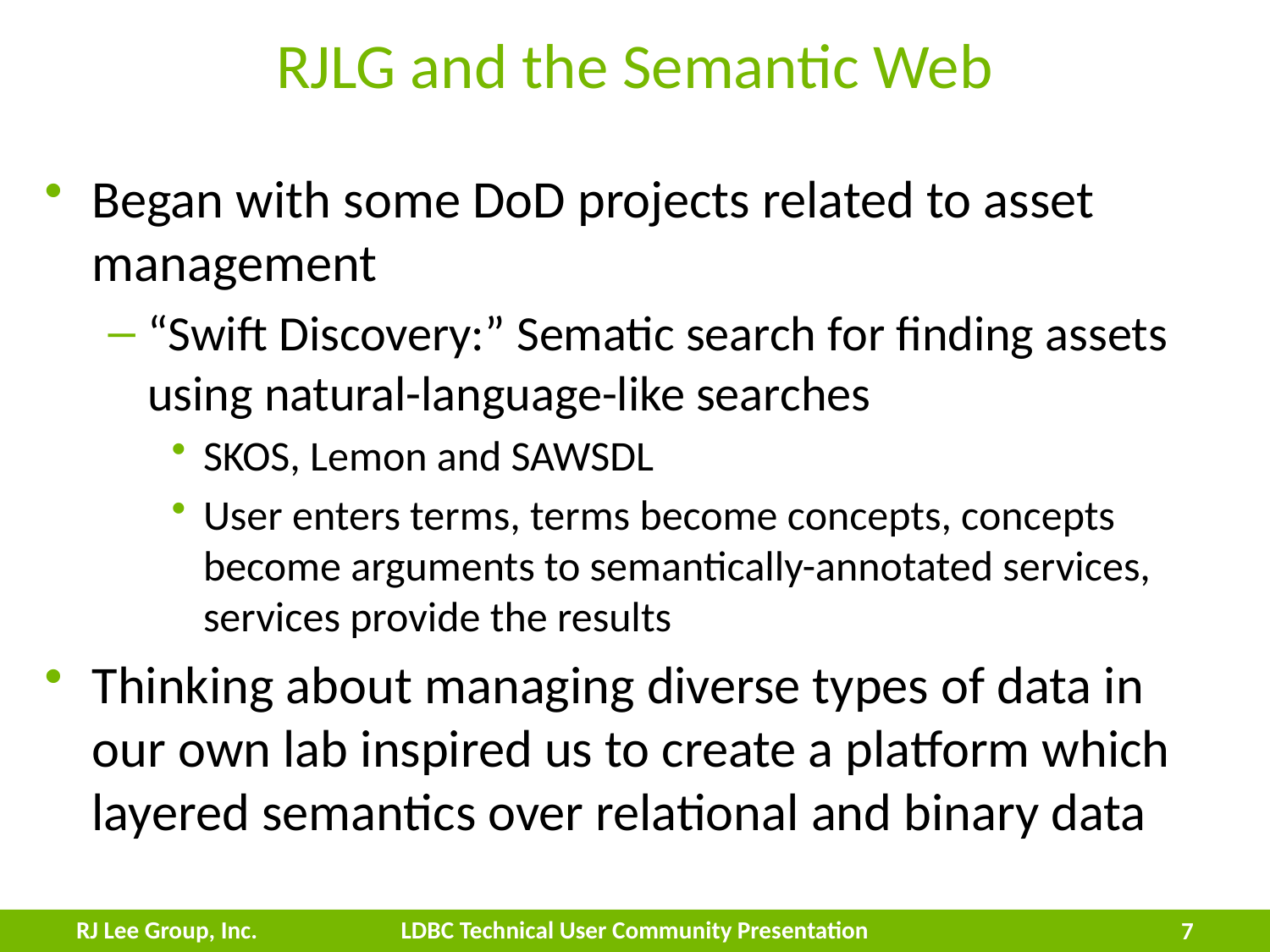

# RJLG and the Semantic Web
Began with some DoD projects related to asset management
“Swift Discovery:” Sematic search for finding assets using natural-language-like searches
SKOS, Lemon and SAWSDL
User enters terms, terms become concepts, concepts become arguments to semantically-annotated services, services provide the results
Thinking about managing diverse types of data in our own lab inspired us to create a platform which layered semantics over relational and binary data
RJ Lee Group, Inc.
LDBC Technical User Community Presentation
7